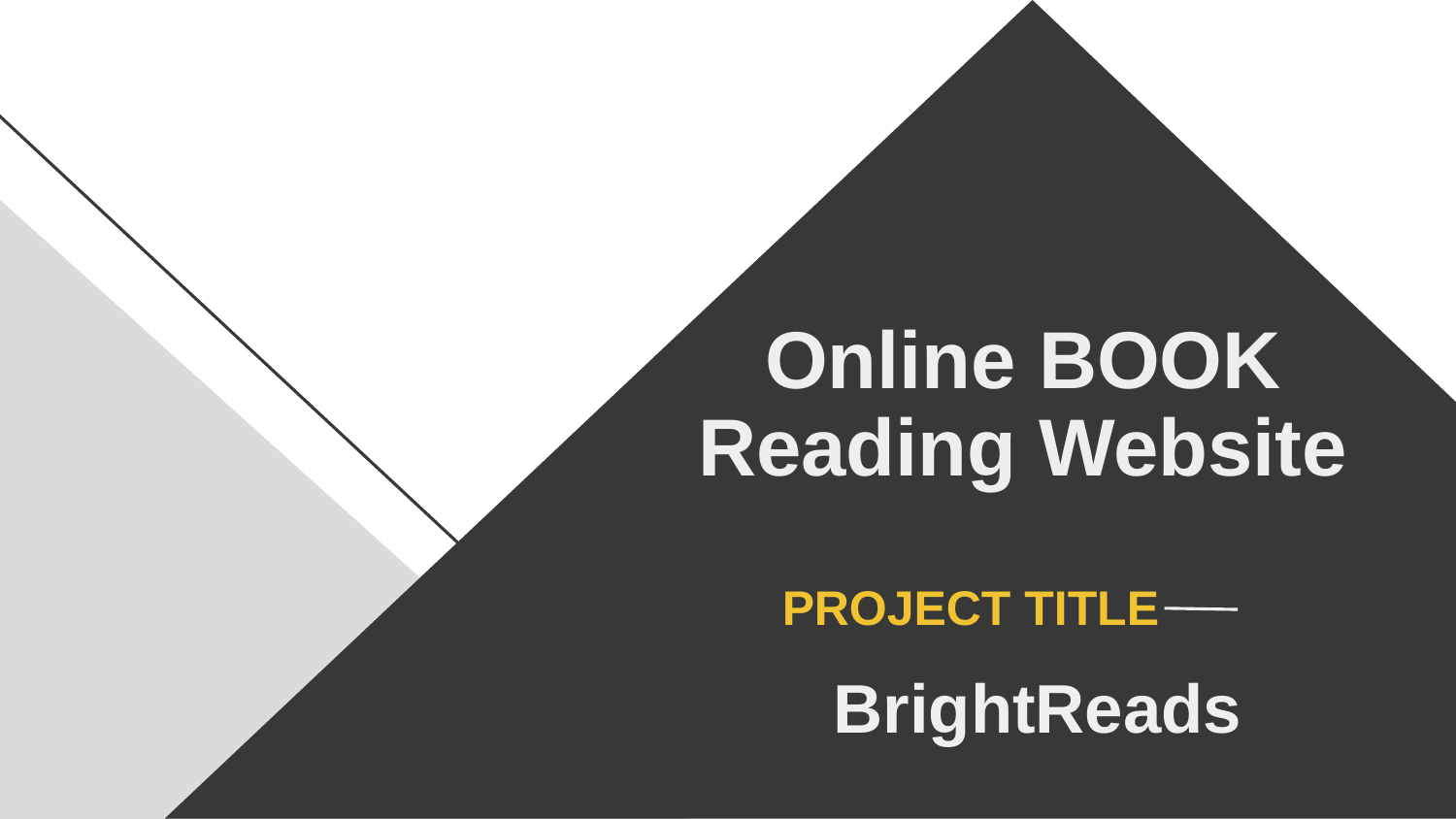

# Online BOOK Reading Website

PROJECT TITLE

BrightReads